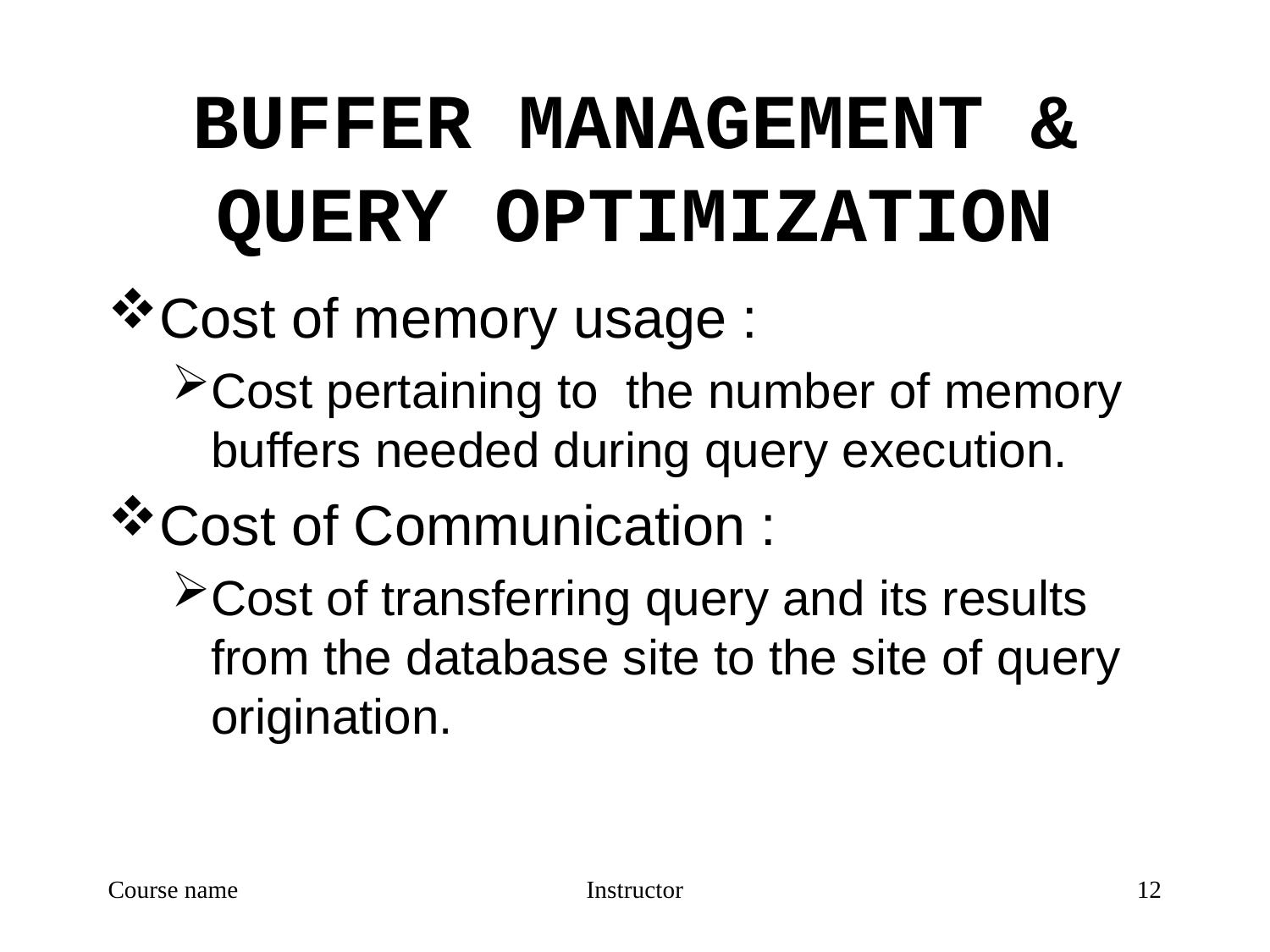

# BUFFER MANAGEMENT & QUERY OPTIMIZATION
Cost of memory usage :
Cost pertaining to  the number of memory buffers needed during query execution.
Cost of Communication :
Cost of transferring query and its results from the database site to the site of query origination.

Course name
Instructor
12